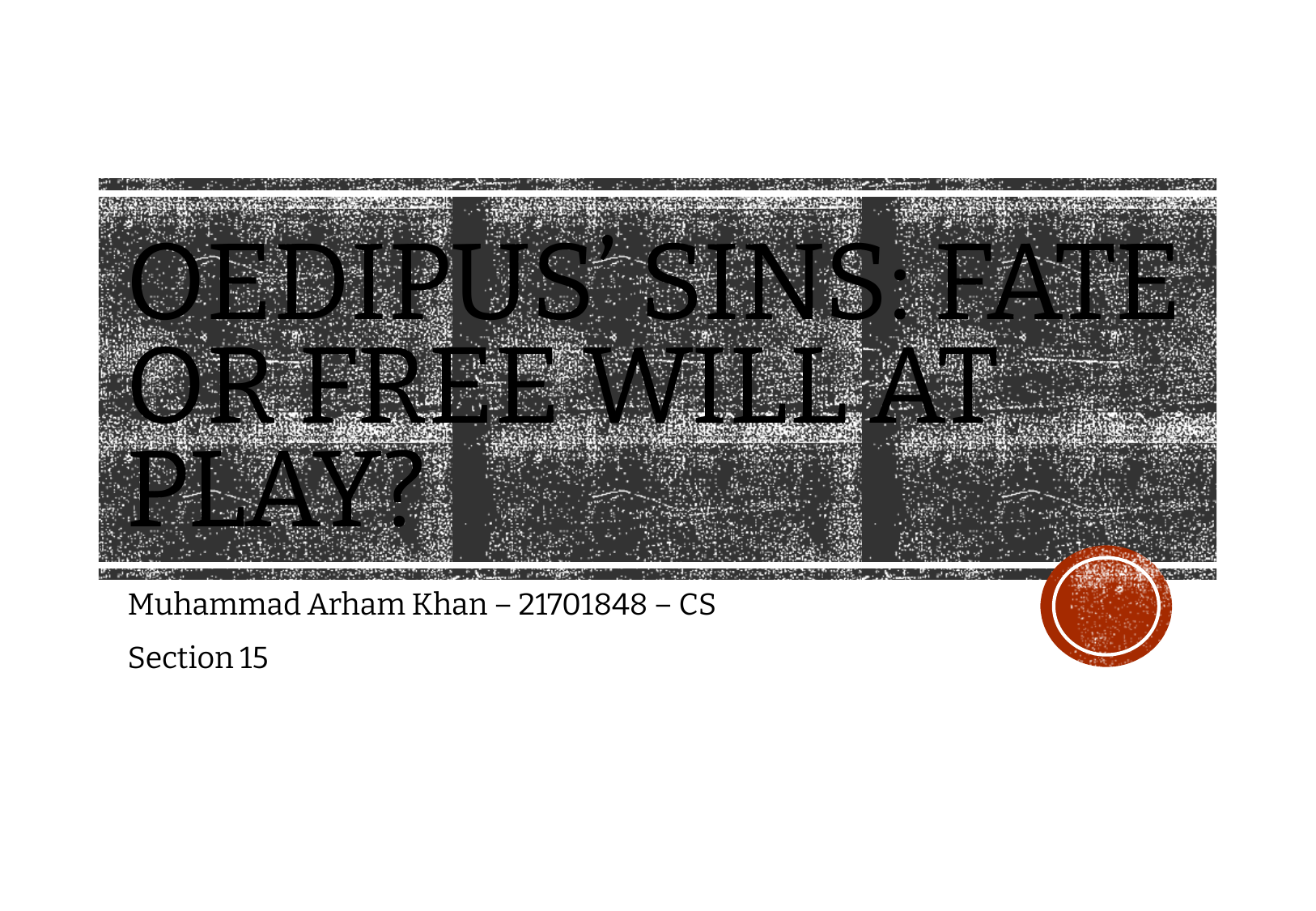

# Oedipus’ SINS: FATE OR FREE WILL AT Play?
Muhammad Arham Khan – 21701848 – CS
Section 15